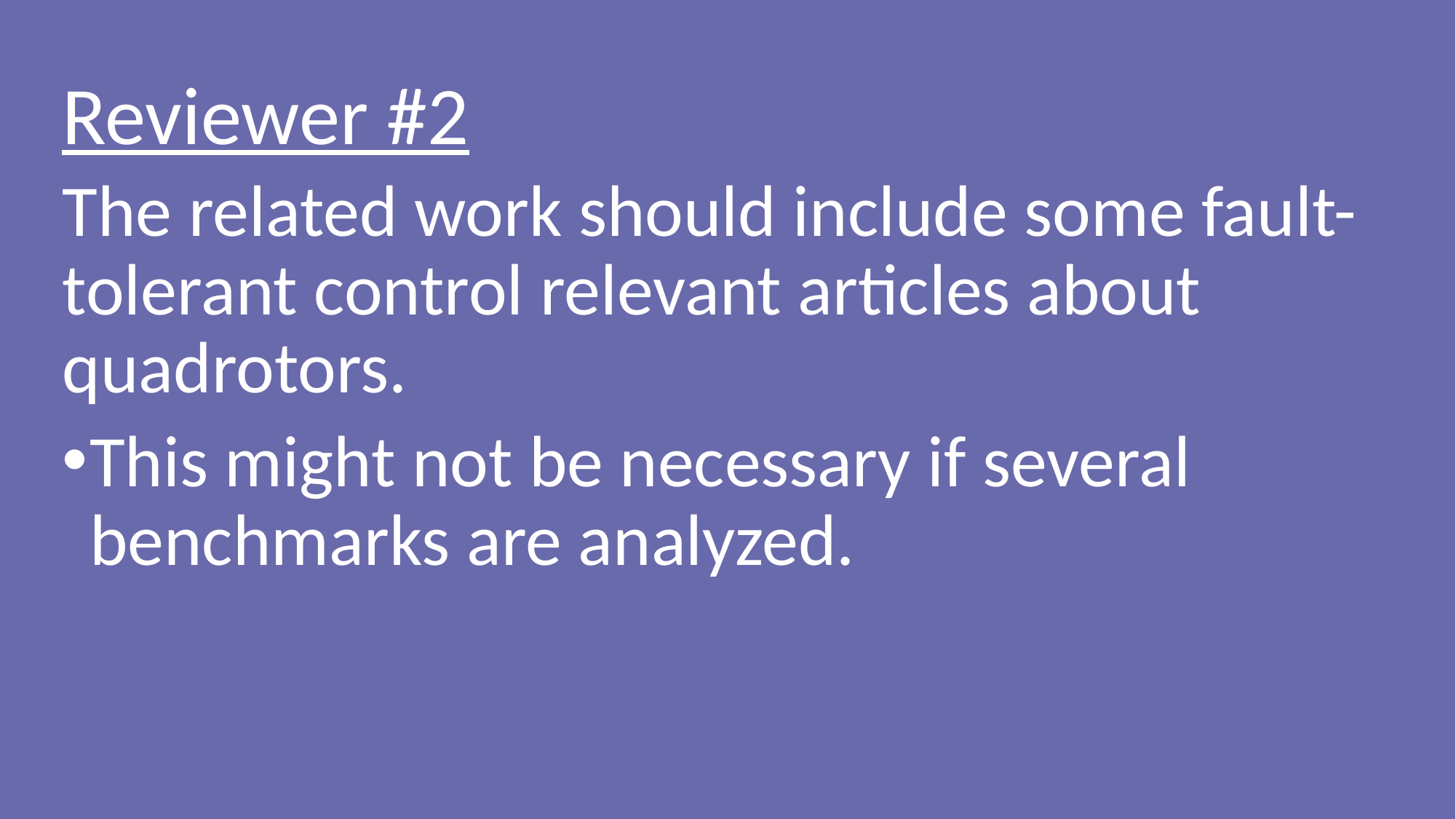

Reviewer #2
The related work should include some fault-tolerant control relevant articles about quadrotors.
This might not be necessary if several benchmarks are analyzed.